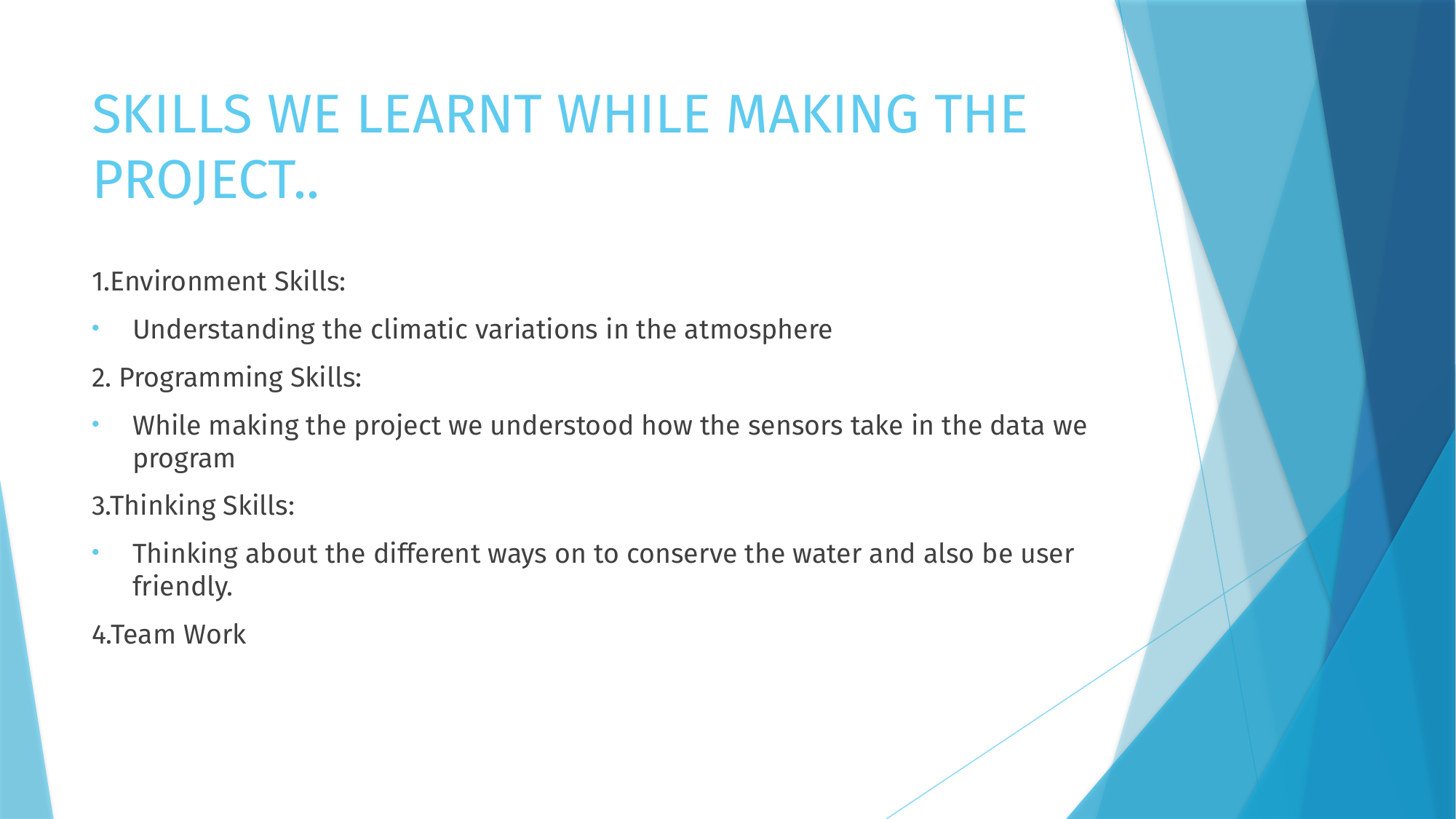

# SKILLS WE LEARNT WHILE MAKING THE PROJECT..
1.Environment Skills:
Understanding the climatic variations in the atmosphere
2. Programming Skills:
While making the project we understood how the sensors take in the data we program
3.Thinking Skills:
Thinking about the different ways on to conserve the water and also be user friendly.
4.Team Work